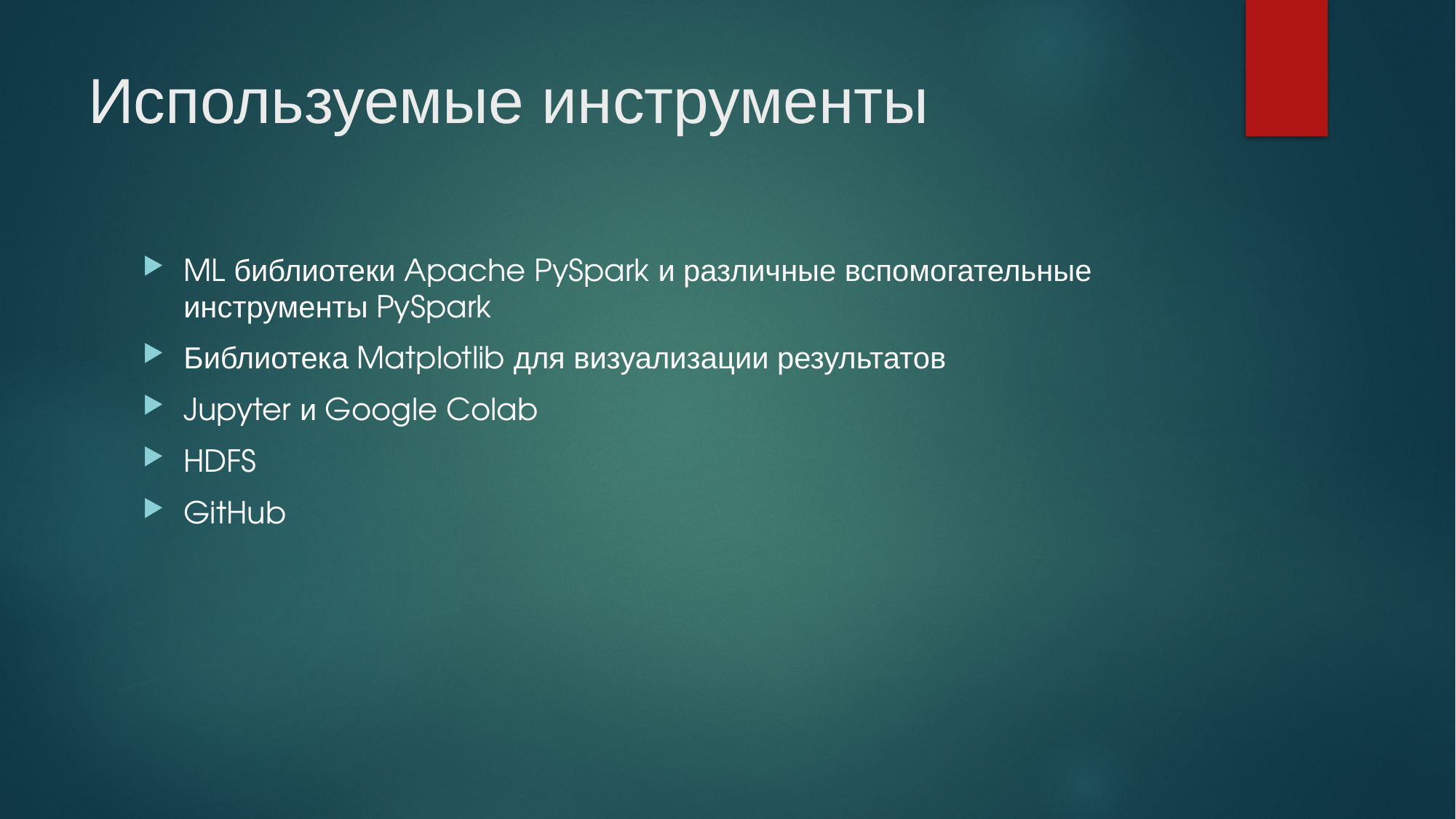

# Используемые инструменты
ML библиотеки Apache PySpark и различные вспомогательные инструменты PySpark
Библиотека Matplotlib для визуализации результатов
Jupyter и Google Colab
HDFS
GitHub